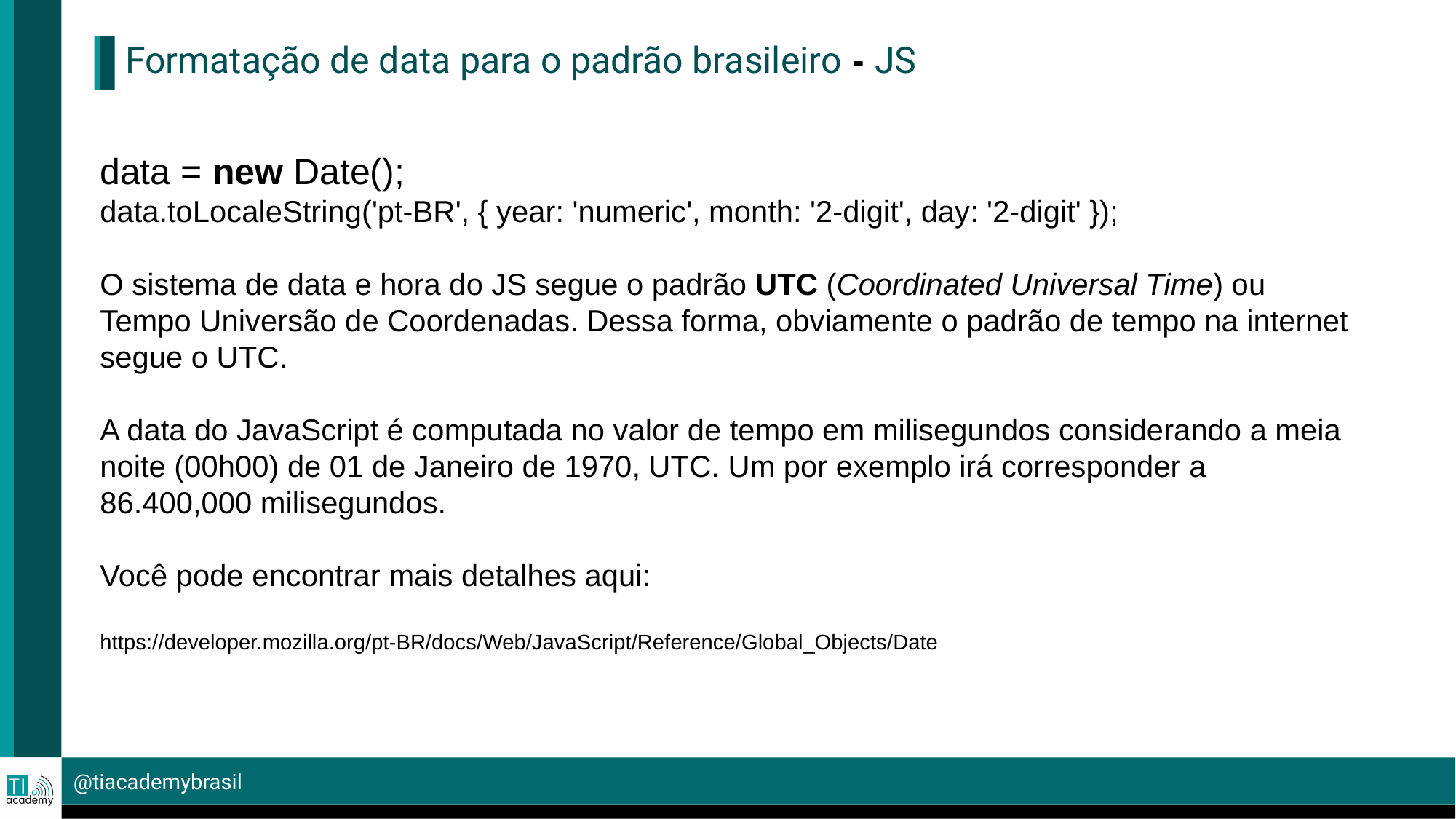

# Formatação de data para o padrão brasileiro - JS

data = new Date();
data.toLocaleString('pt-BR', { year: 'numeric', month: '2-digit', day: '2-digit' });

O sistema de data e hora do JS segue o padrão UTC (Coordinated Universal Time) ou Tempo Universão de Coordenadas. Dessa forma, obviamente o padrão de tempo na internet segue o UTC.

A data do JavaScript é computada no valor de tempo em milisegundos considerando a meia noite (00h00) de 01 de Janeiro de 1970, UTC. Um por exemplo irá corresponder a  86.400,000 milisegundos.

Você pode encontrar mais detalhes aqui:

https://developer.mozilla.org/pt-BR/docs/Web/JavaScript/Reference/Global_Objects/Date